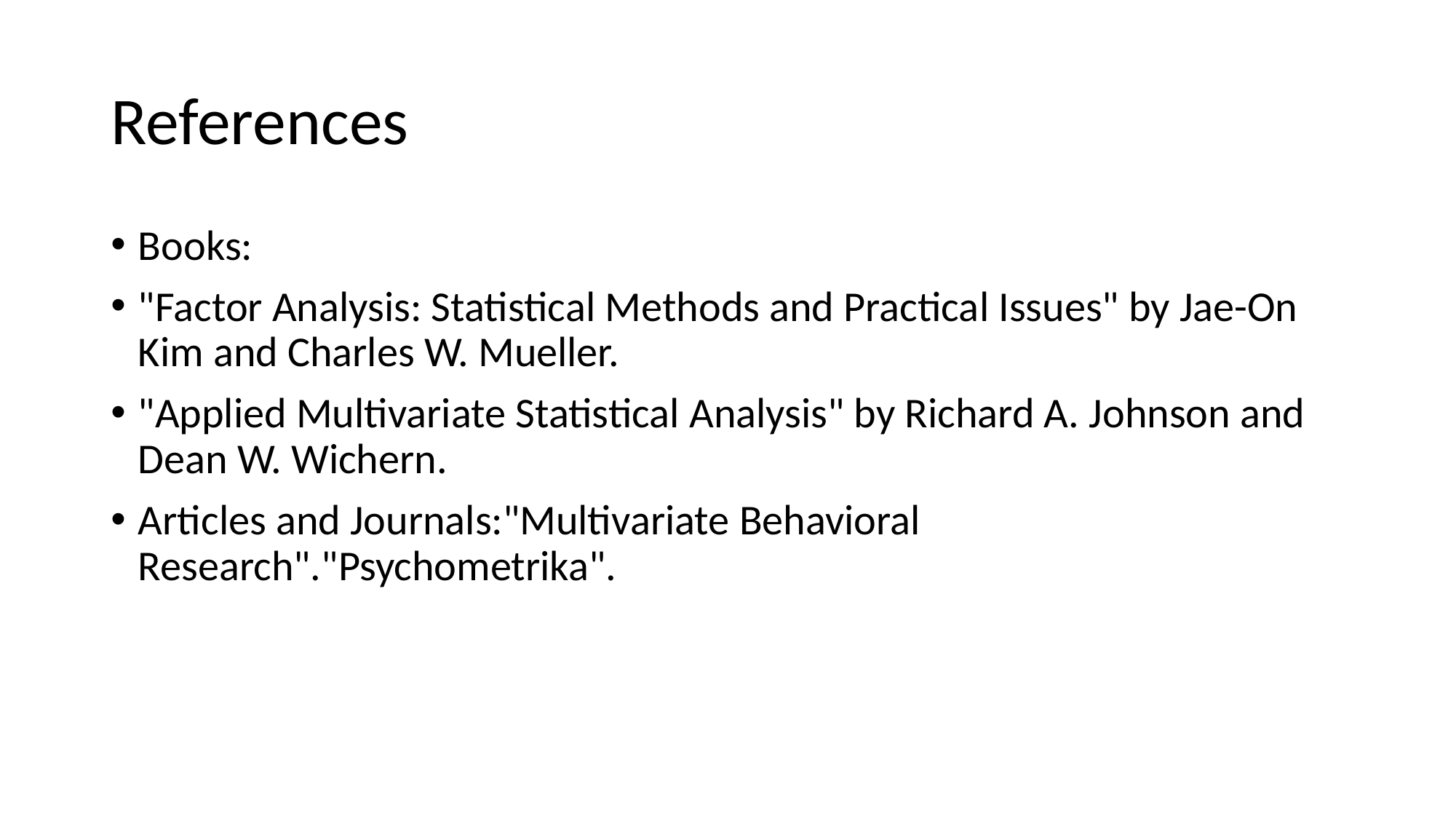

# References
Books:
"Factor Analysis: Statistical Methods and Practical Issues" by Jae-On Kim and Charles W. Mueller.
"Applied Multivariate Statistical Analysis" by Richard A. Johnson and Dean W. Wichern.
Articles and Journals:"Multivariate Behavioral Research"."Psychometrika".